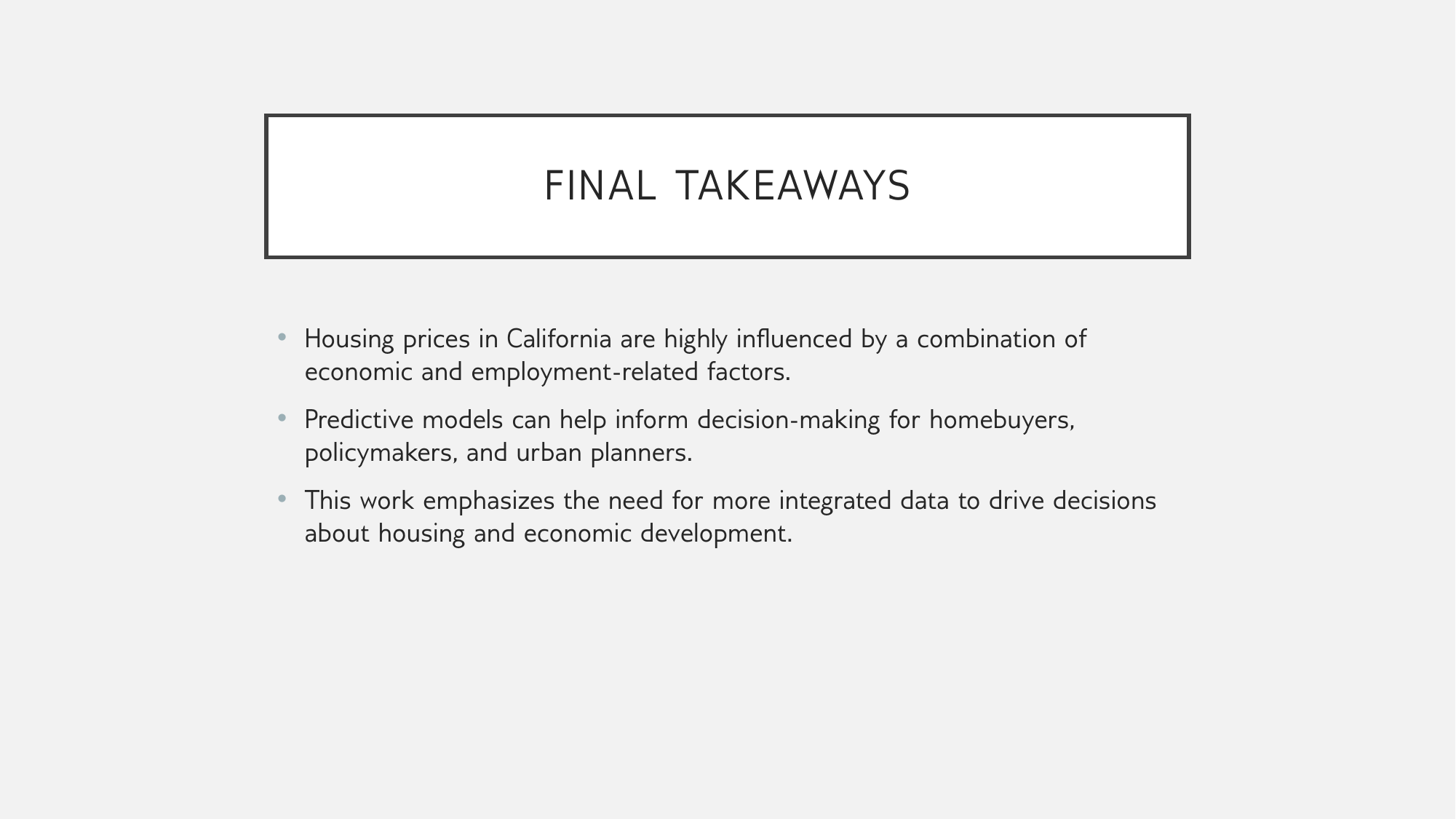

# Final Takeaways
Housing prices in California are highly influenced by a combination of economic and employment-related factors.
Predictive models can help inform decision-making for homebuyers, policymakers, and urban planners.
This work emphasizes the need for more integrated data to drive decisions about housing and economic development.